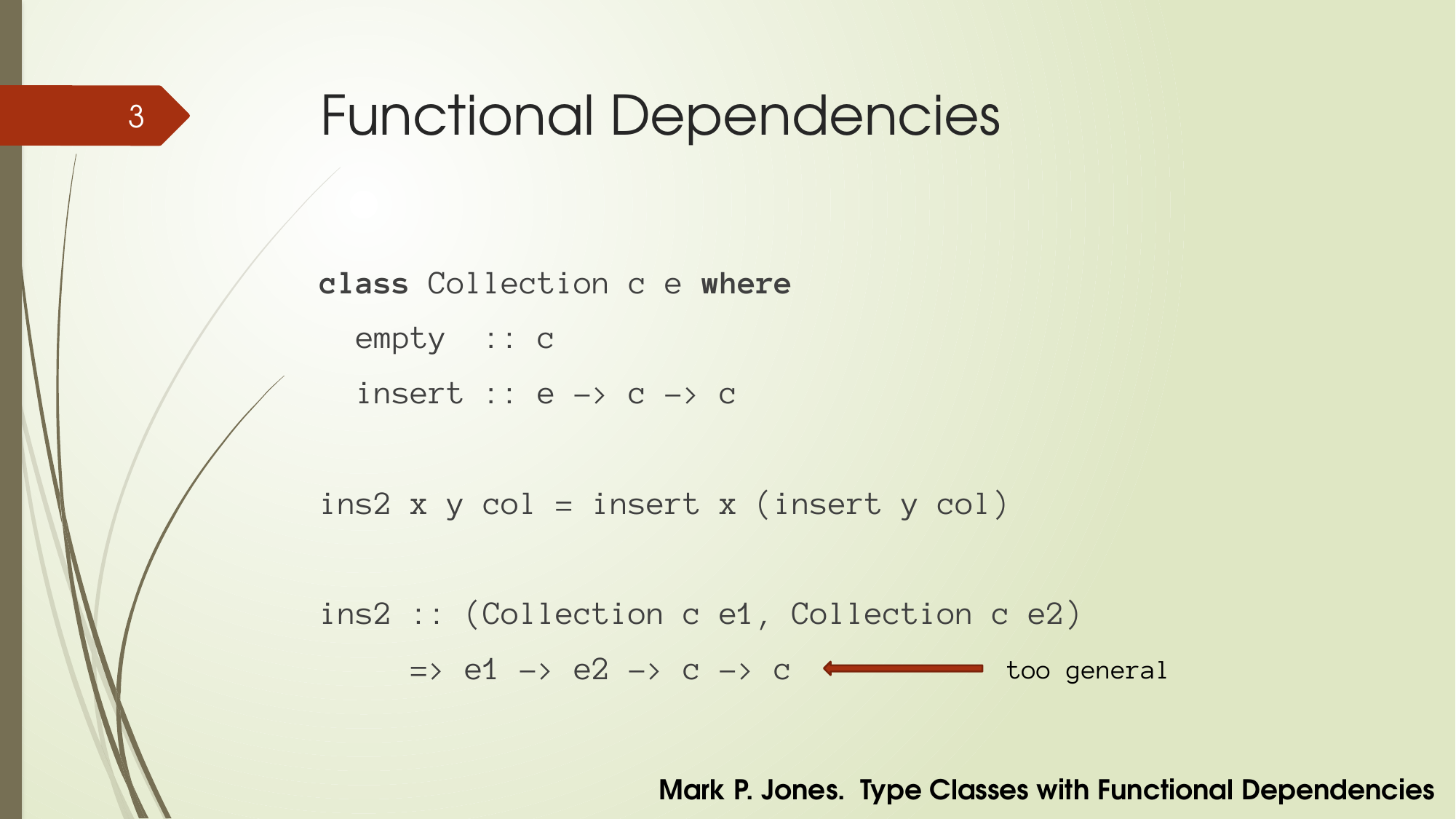

# Functional Dependencies
3
class Collection c e where
  empty  :: c
  insert :: e -> c -> c

ins2 x y col = insert x (insert y col)

ins2 :: (Collection c e1, Collection c e2)
     => e1 -> e2 -> c -> c
too general

Mark P. Jones.  Type Classes with Functional Dependencies